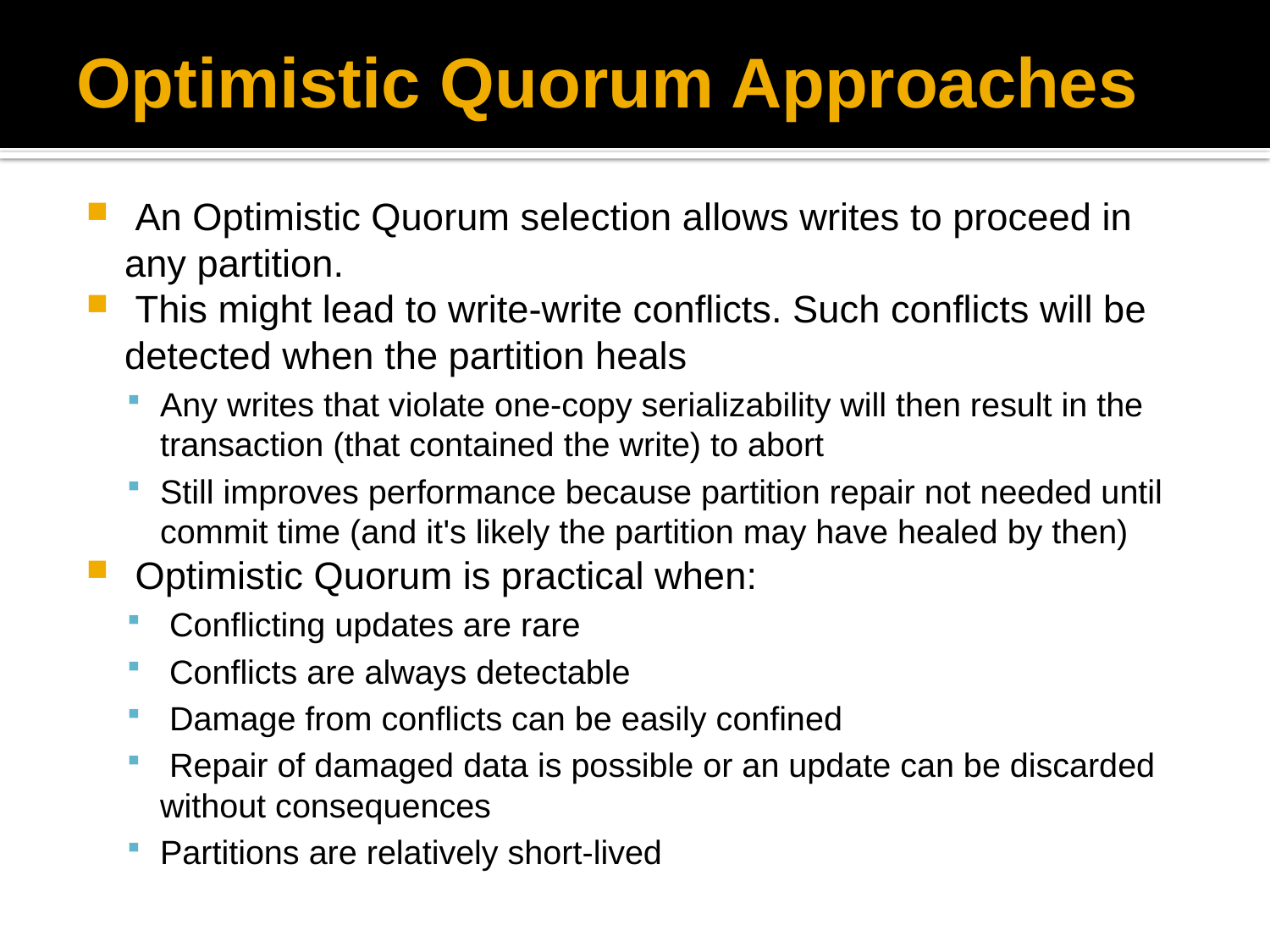

# Optimistic Quorum Approaches
 An Optimistic Quorum selection allows writes to proceed in any partition.
 This might lead to write-write conflicts. Such conflicts will be detected when the partition heals
Any writes that violate one-copy serializability will then result in the transaction (that contained the write) to abort
Still improves performance because partition repair not needed until commit time (and it's likely the partition may have healed by then)
 Optimistic Quorum is practical when:
 Conflicting updates are rare
 Conflicts are always detectable
 Damage from conflicts can be easily confined
 Repair of damaged data is possible or an update can be discarded without consequences
Partitions are relatively short-lived